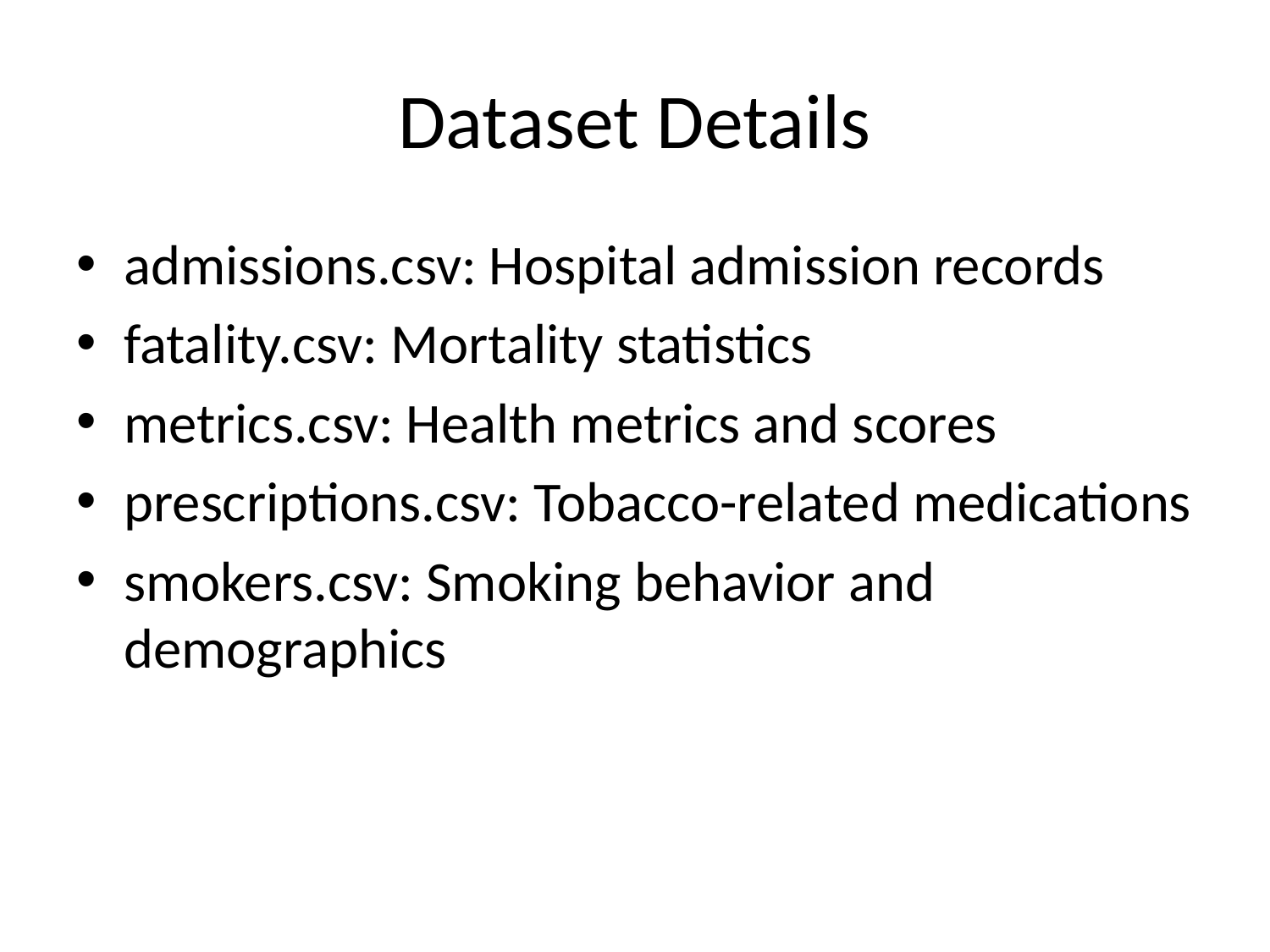

# Dataset Details
admissions.csv: Hospital admission records
fatality.csv: Mortality statistics
metrics.csv: Health metrics and scores
prescriptions.csv: Tobacco-related medications
smokers.csv: Smoking behavior and demographics